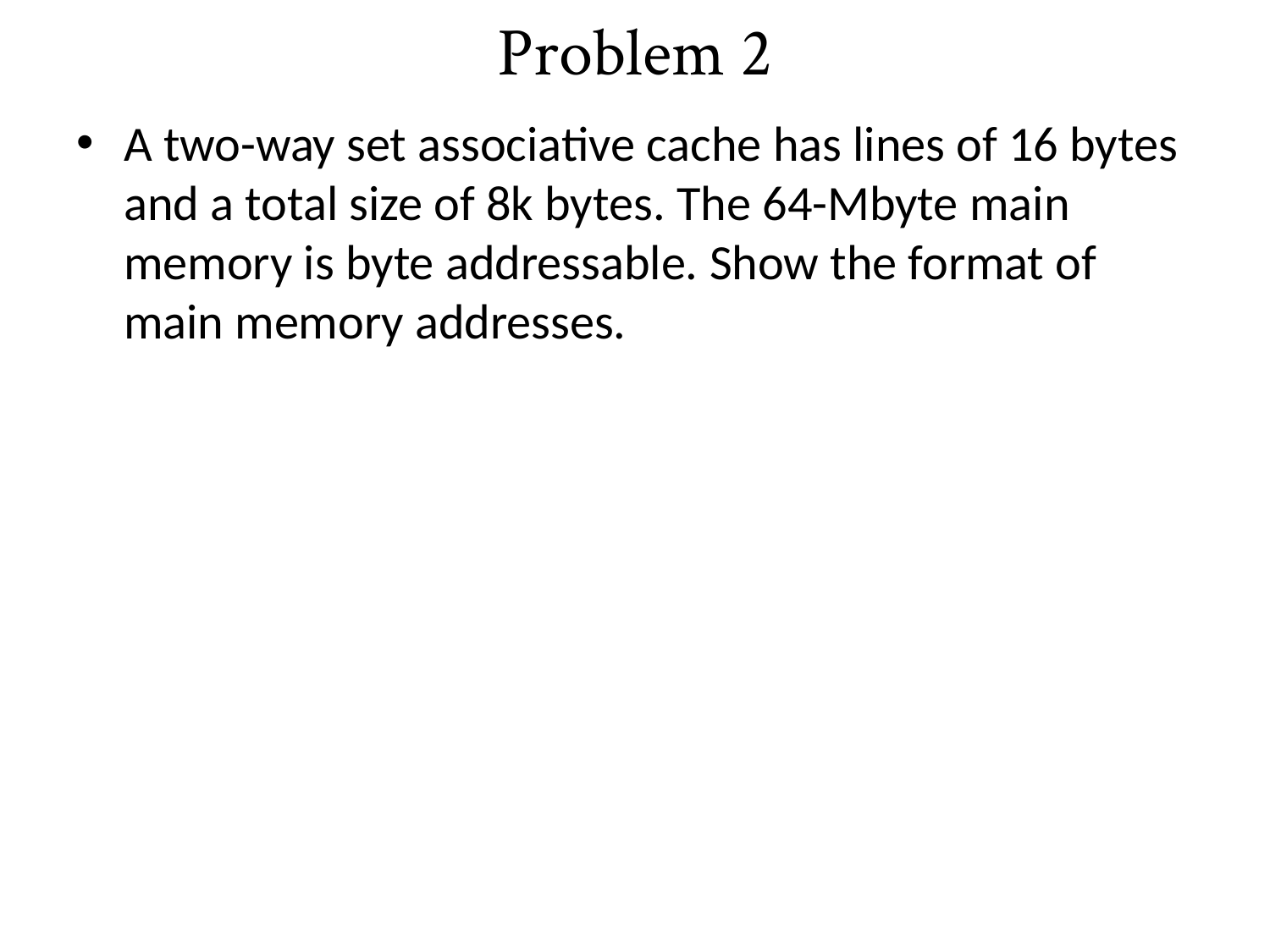

# Problem 2
A two-way set associative cache has lines of 16 bytes and a total size of 8k bytes. The 64-Mbyte main memory is byte addressable. Show the format of main memory addresses.